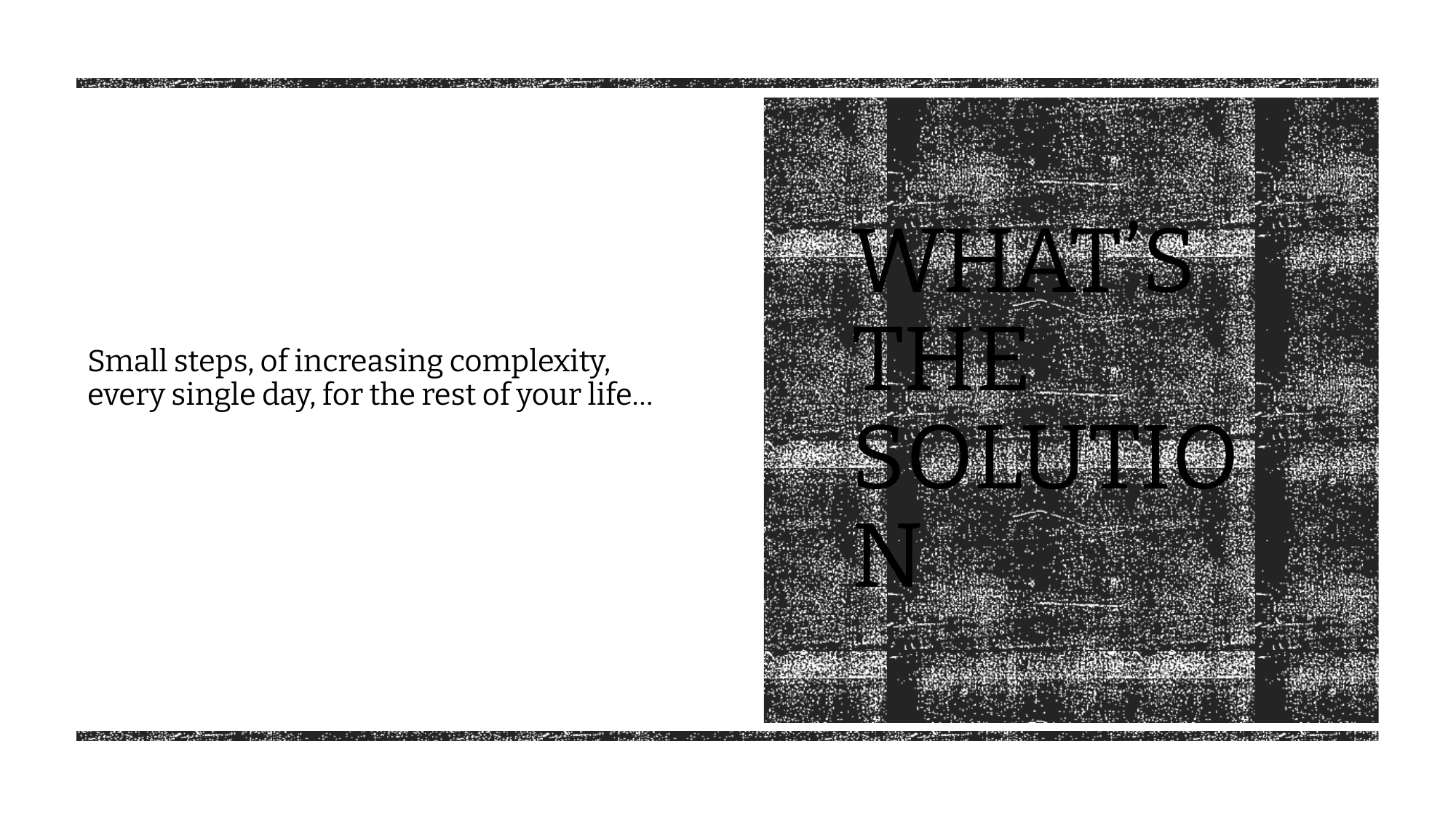

Small steps, of increasing complexity, every single day, for the rest of your life…

# What’s the solution